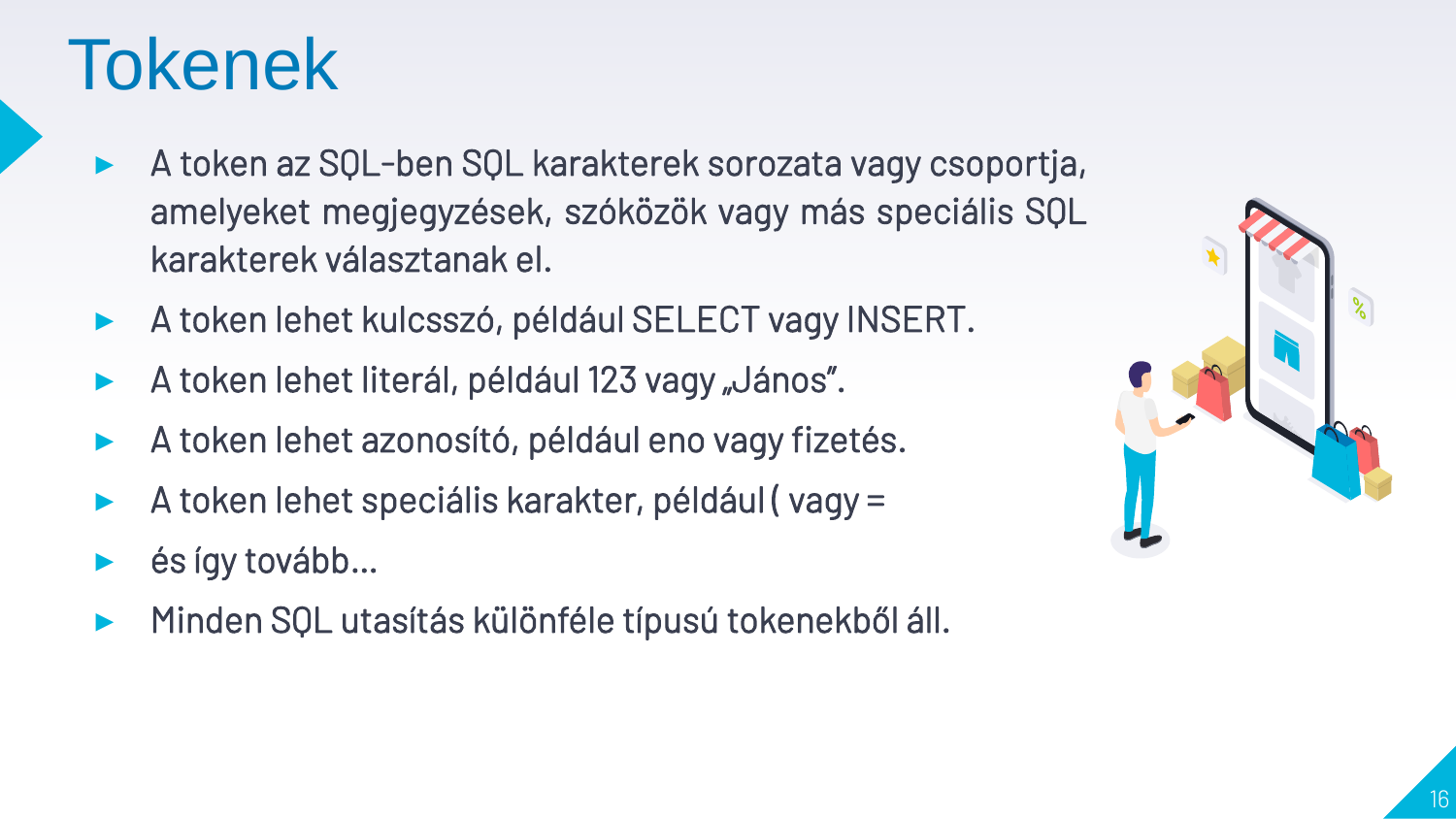

# Tokenek
A token az SQL-ben SQL karakterek sorozata vagy csoportja, amelyeket megjegyzések, szóközök vagy más speciális SQL karakterek választanak el.
A token lehet kulcsszó, például SELECT vagy INSERT.
A token lehet literál, például 123 vagy „János”.
A token lehet azonosító, például eno vagy fizetés.
A token lehet speciális karakter, például ( vagy =
és így tovább…
Minden SQL utasítás különféle típusú tokenekből áll.

16